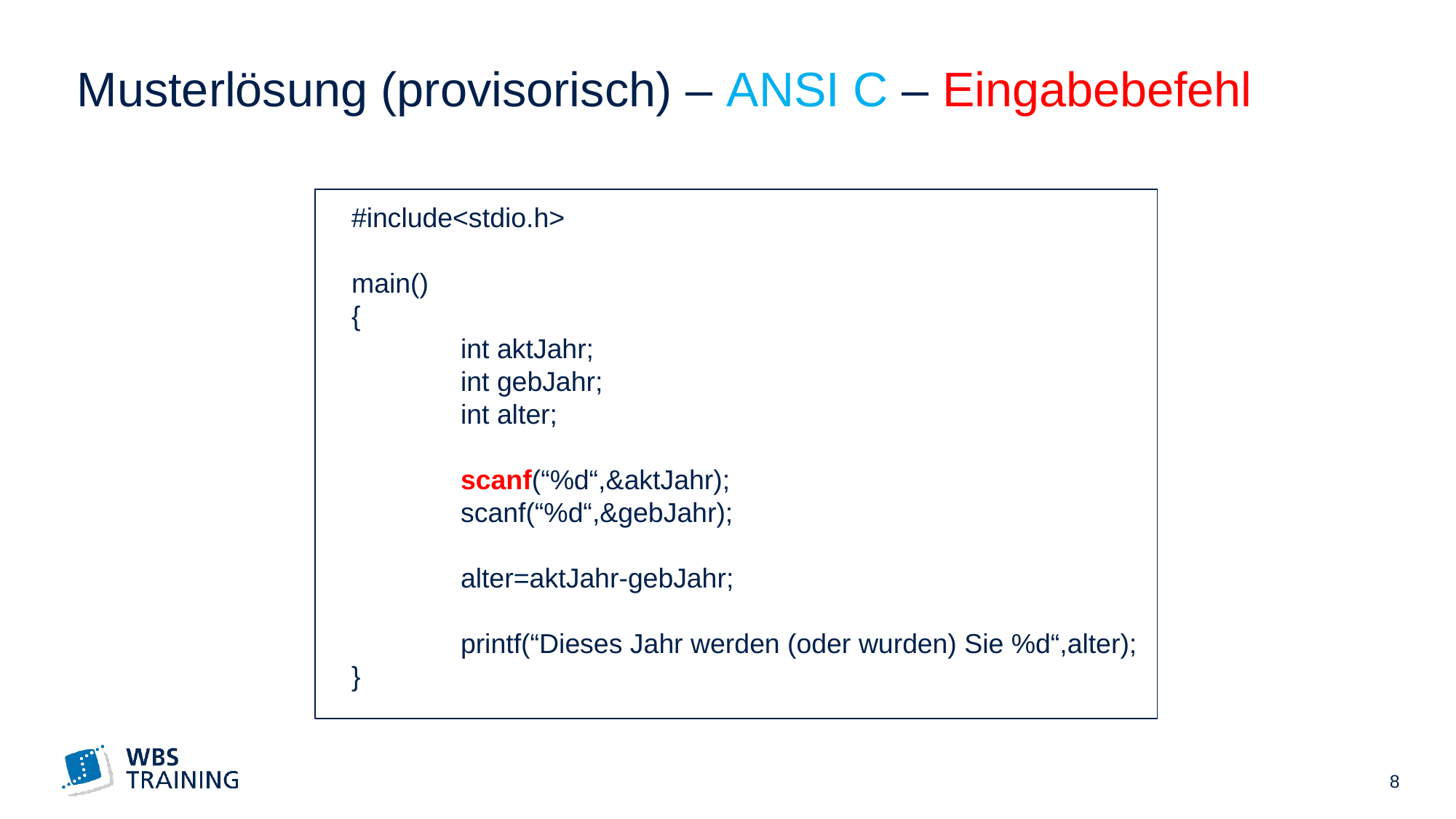

# Musterlösung (provisorisch) – ANSI C – Eingabebefehl

#include<stdio.h>

main()
{
	int aktJahr;
	int gebJahr;
	int alter;

	scanf(“%d“,&aktJahr);
	scanf(“%d“,&gebJahr);

	alter=aktJahr-gebJahr;

	printf(“Dieses Jahr werden (oder wurden) Sie %d“,alter);
}

    8